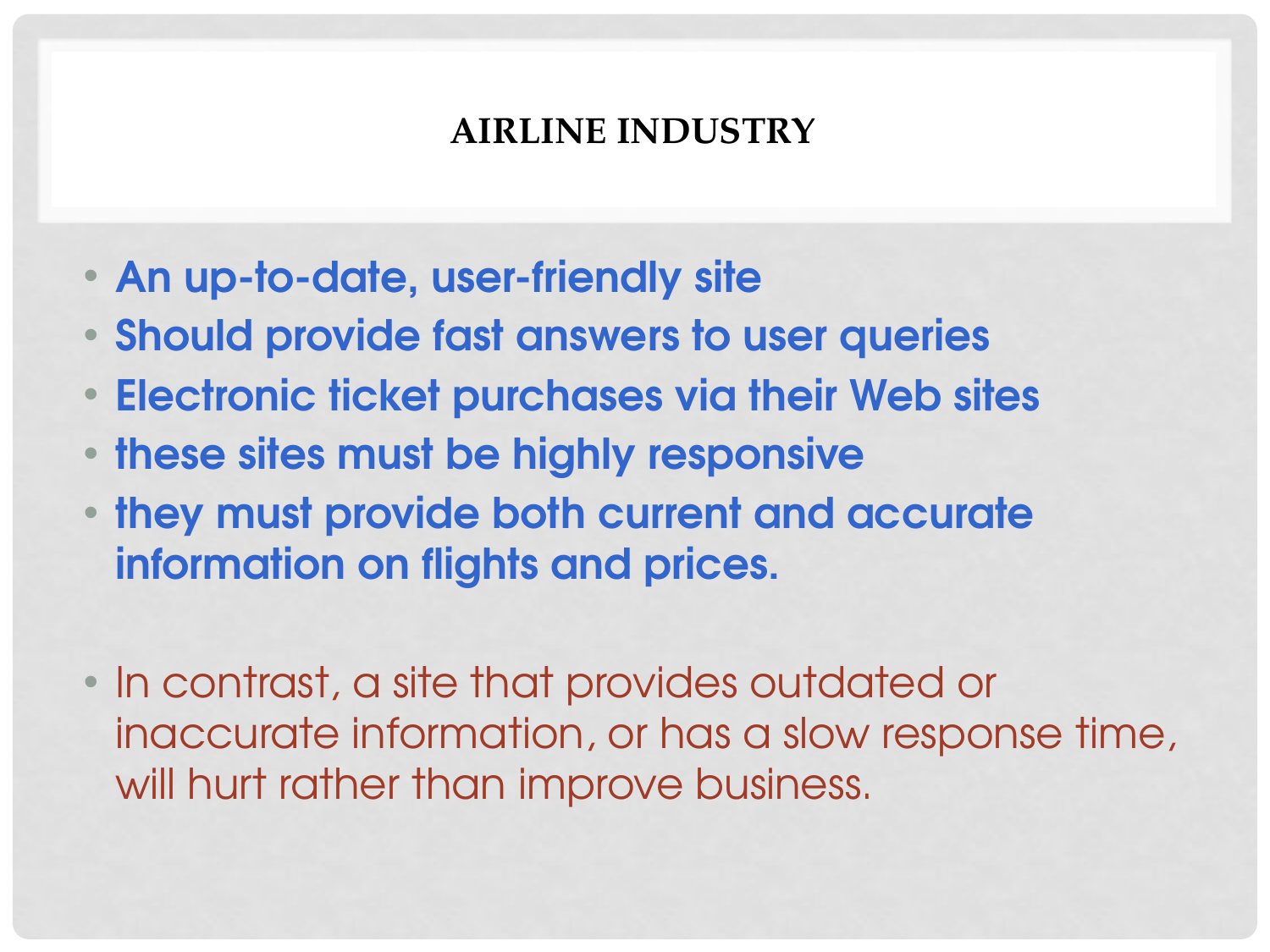

# Airline Industry
An up-to-date, user-friendly site
Should provide fast answers to user queries
Electronic ticket purchases via their Web sites
these sites must be highly responsive
they must provide both current and accurate information on flights and prices.

In contrast, a site that provides outdated or inaccurate information, or has a slow response time, will hurt rather than improve business.